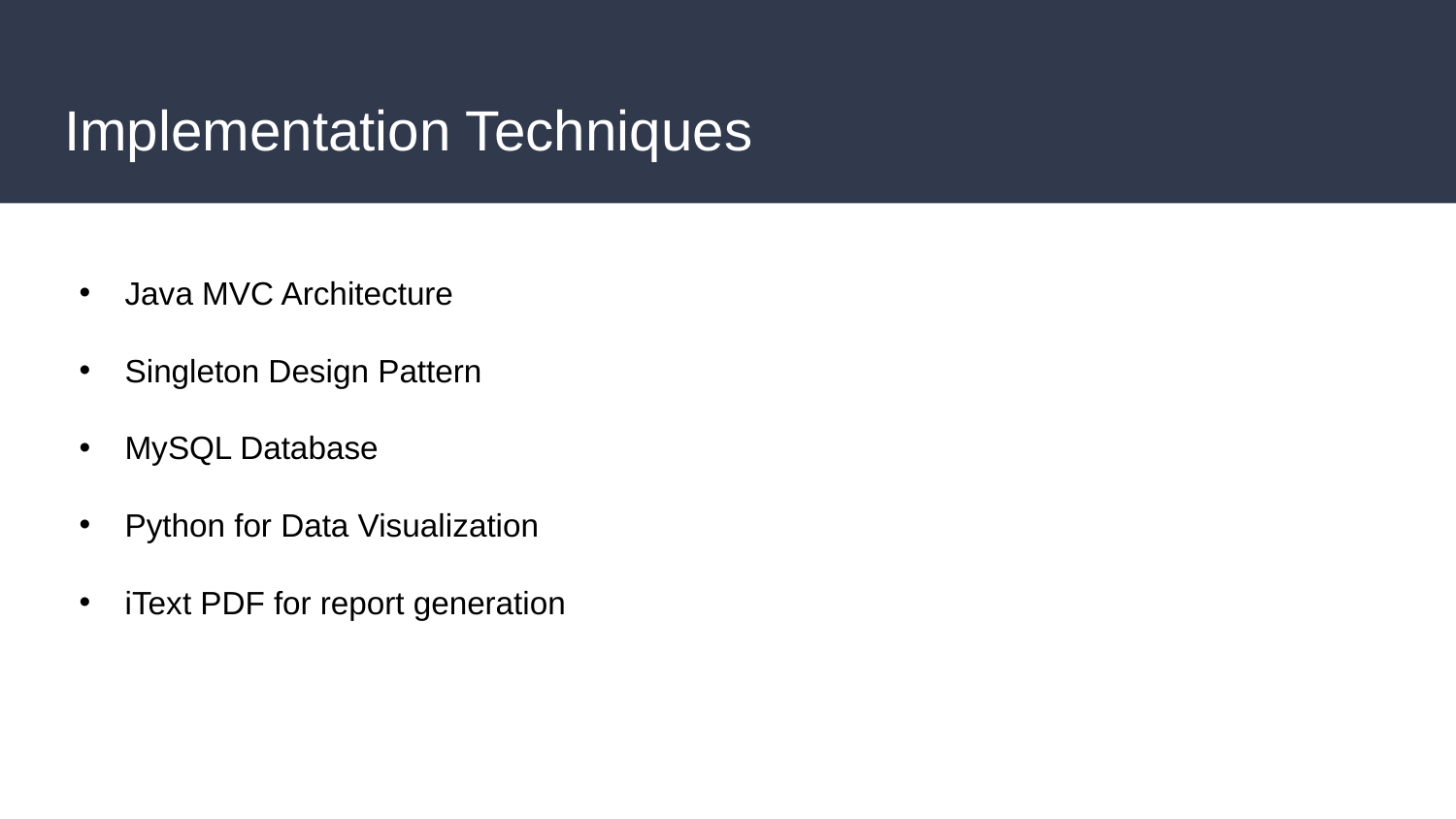

# Implementation Techniques
Java MVC Architecture

Singleton Design Pattern

MySQL Database

Python for Data Visualization

iText PDF for report generation